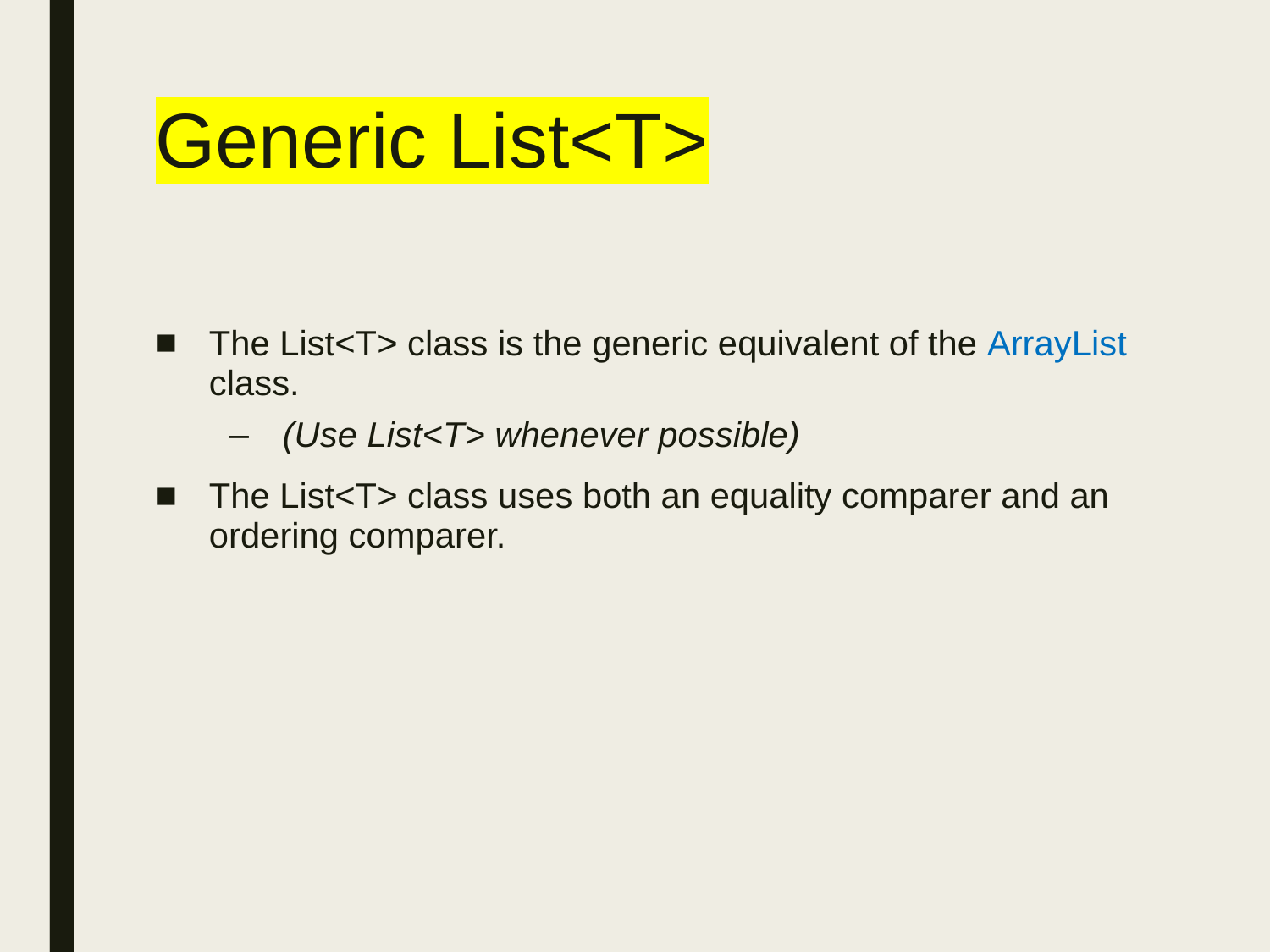

# Generic List<T>
The List<T> class is the generic equivalent of the ArrayList class.
(Use List<T> whenever possible)
The List<T> class uses both an equality comparer and an ordering comparer.